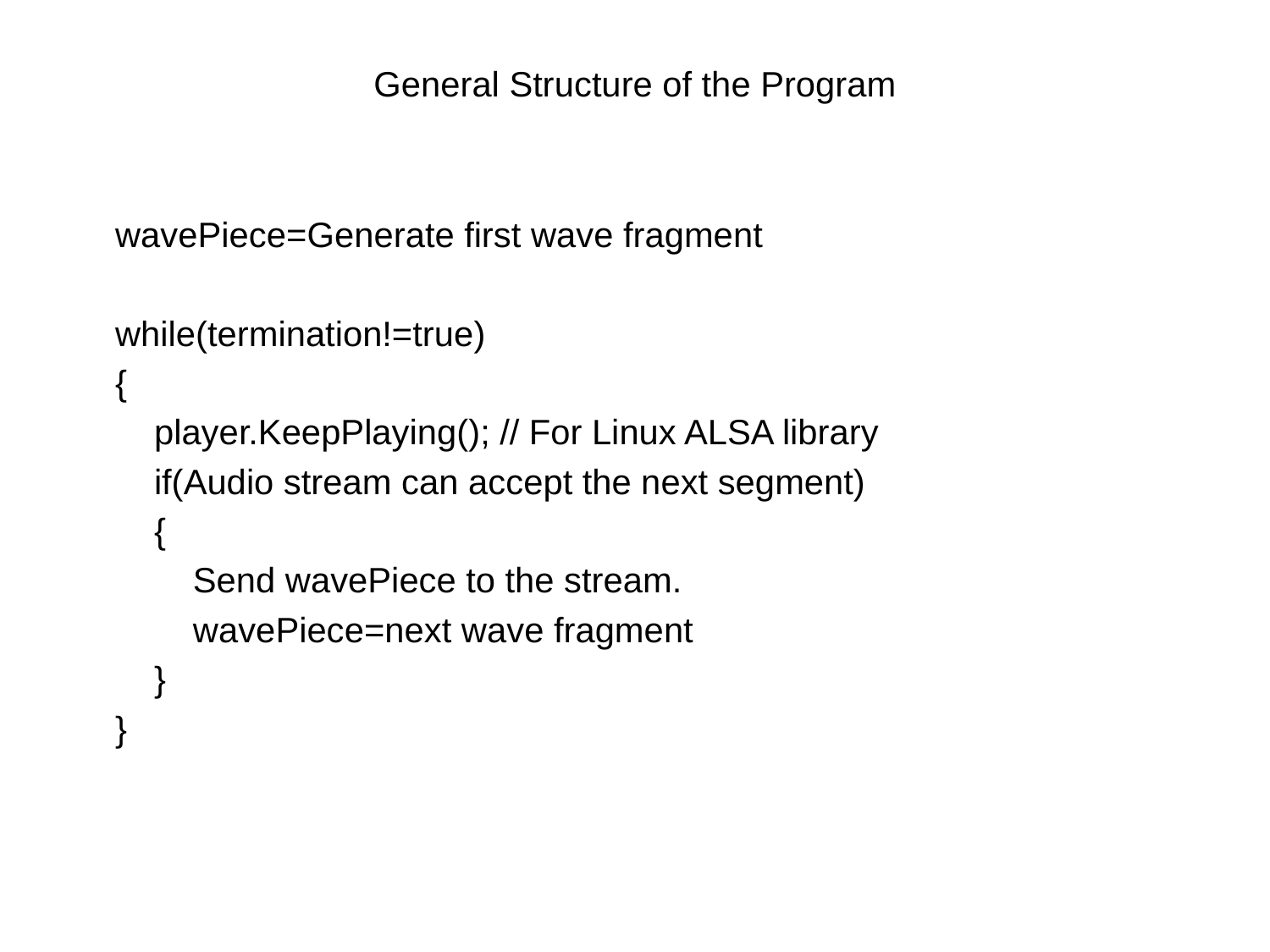

# General Structure of the Program

    wavePiece=Generate first wave fragment

    while(termination!=true)
    {
        player.KeepPlaying(); // For Linux ALSA library
        if(Audio stream can accept the next segment)
        {
            Send wavePiece to the stream.
            wavePiece=next wave fragment
        }
    }